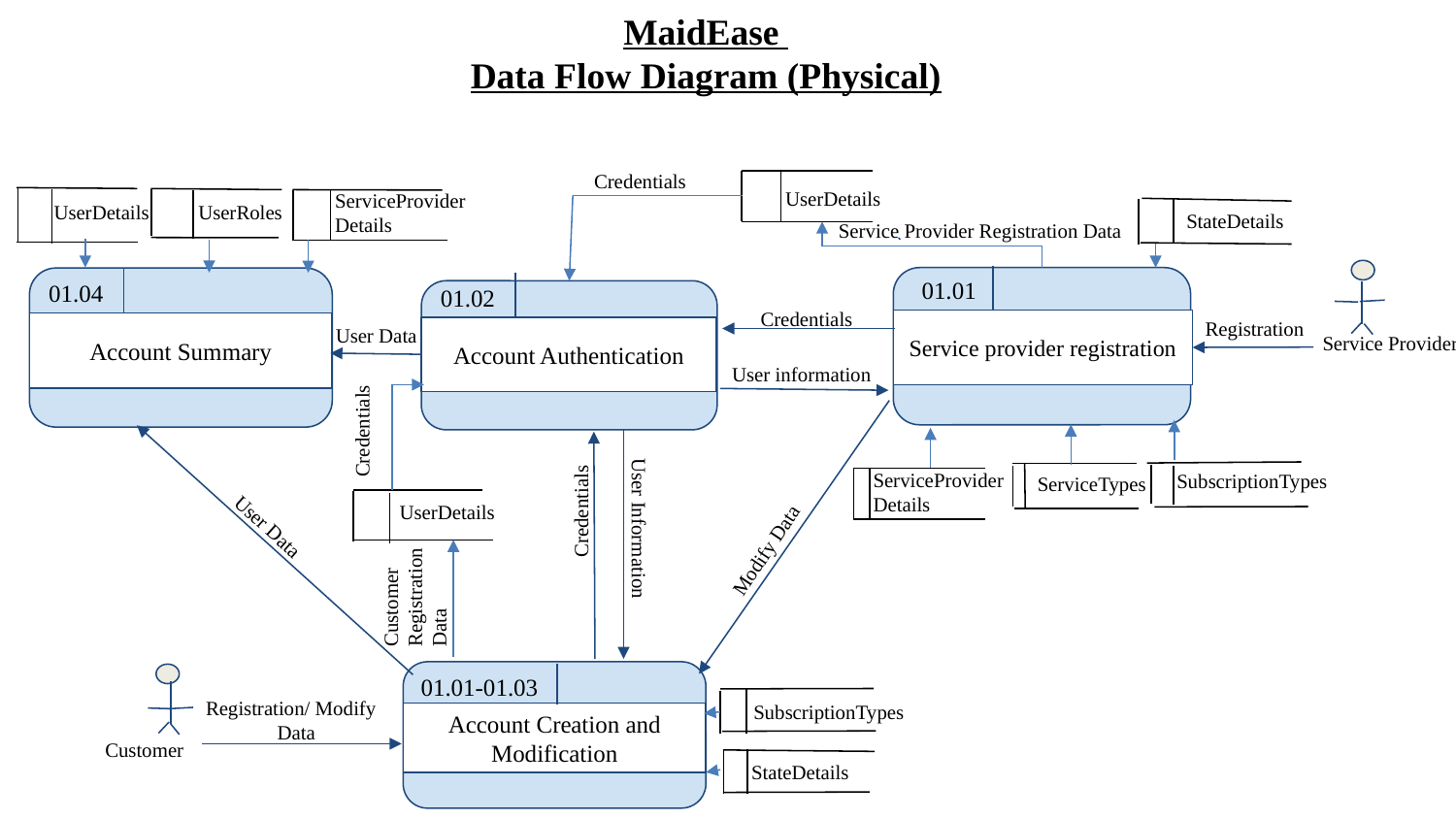

# MaidEase Data Flow Diagram (Physical)
Credentials
UserDetails
ServiceProvider
Details

UserDetails
UserRoles
StateDetails
Service Provider Registration Data

01.01

Service provider registration
01.04

Account Summary
01.02

Account Authentication
Credentials
Registration
User Data
Service Provider
User information
Credentials
ServiceProviderDetails
SubscriptionTypes
ServiceTypes
Credentials
UserDetails
User Information
User Data
Modify Data
Customer Registration Data
01.01-01.03

Account Creation and Modification

Registration/ Modify
 Data
SubscriptionTypes
Customer
StateDetails